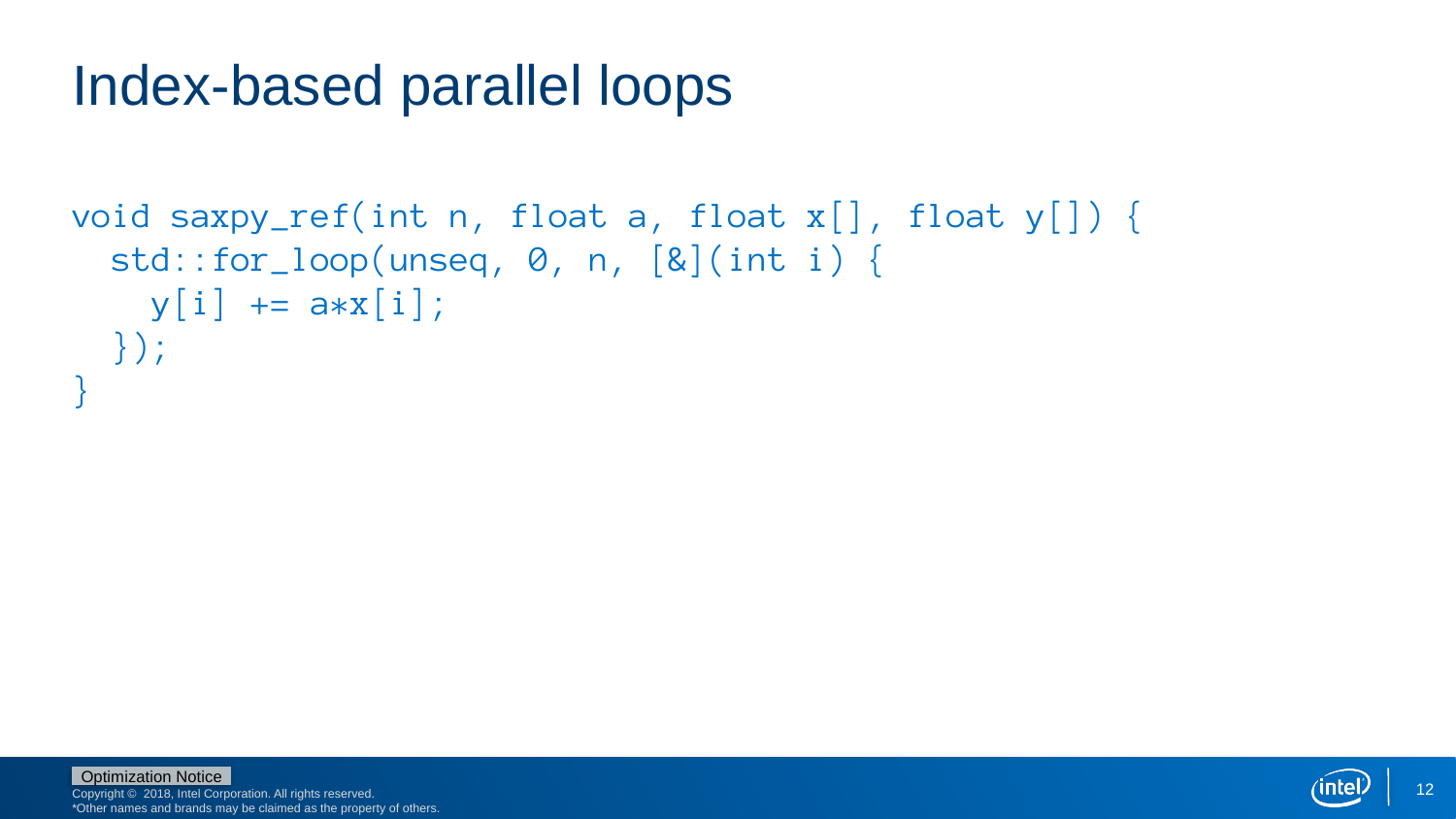

# Index-based parallel loops
void saxpy_ref(int n, float a, float x[], float y[]) {
  std::for_loop(unseq, 0, n, [&](int i) {
    y[i] += a*x[i];
  });
}
12